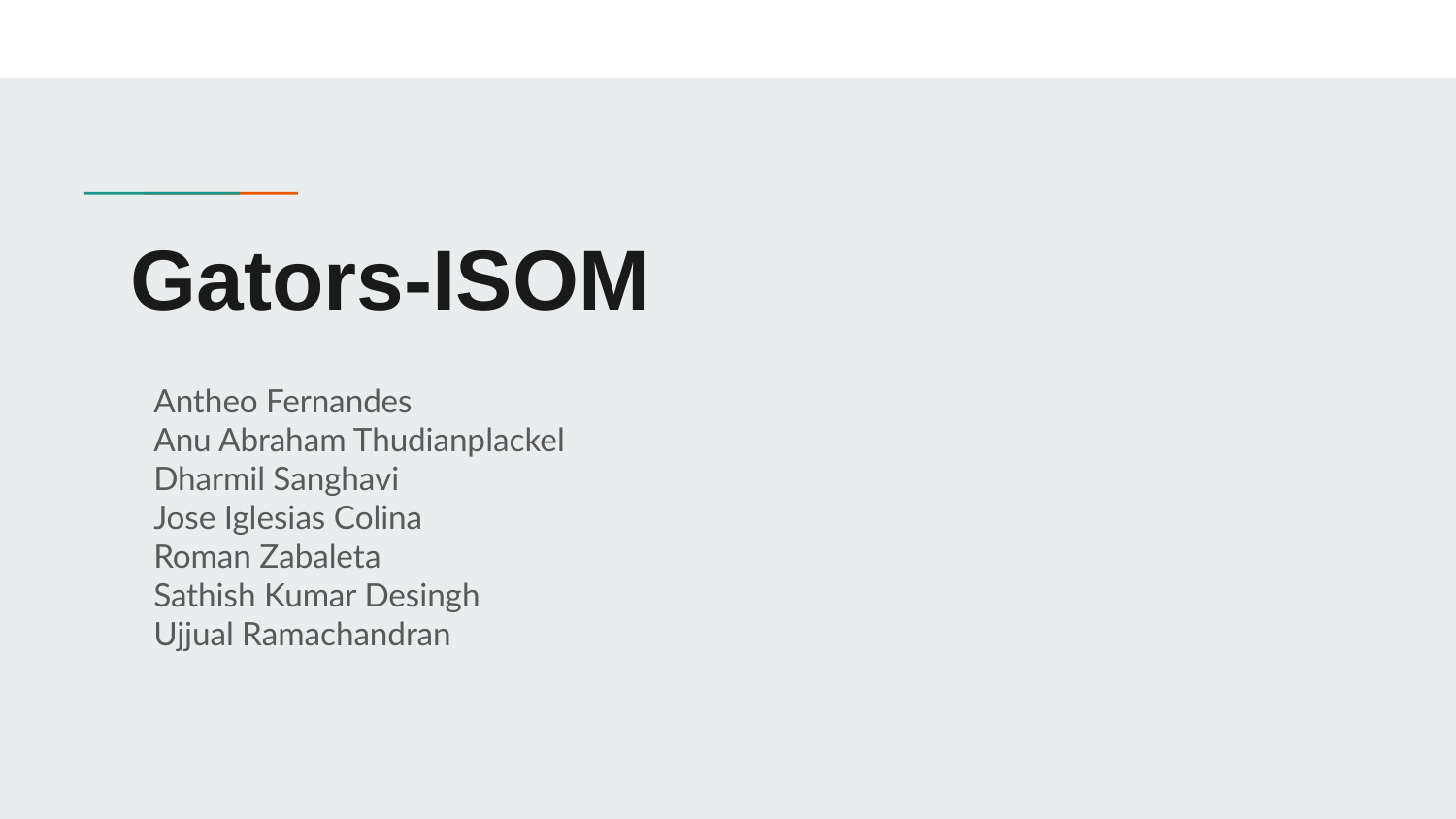

# Gators-ISOM
Antheo Fernandes
Anu Abraham Thudianplackel
Dharmil Sanghavi
Jose Iglesias Colina
Roman Zabaleta
Sathish Kumar Desingh
Ujjual Ramachandran